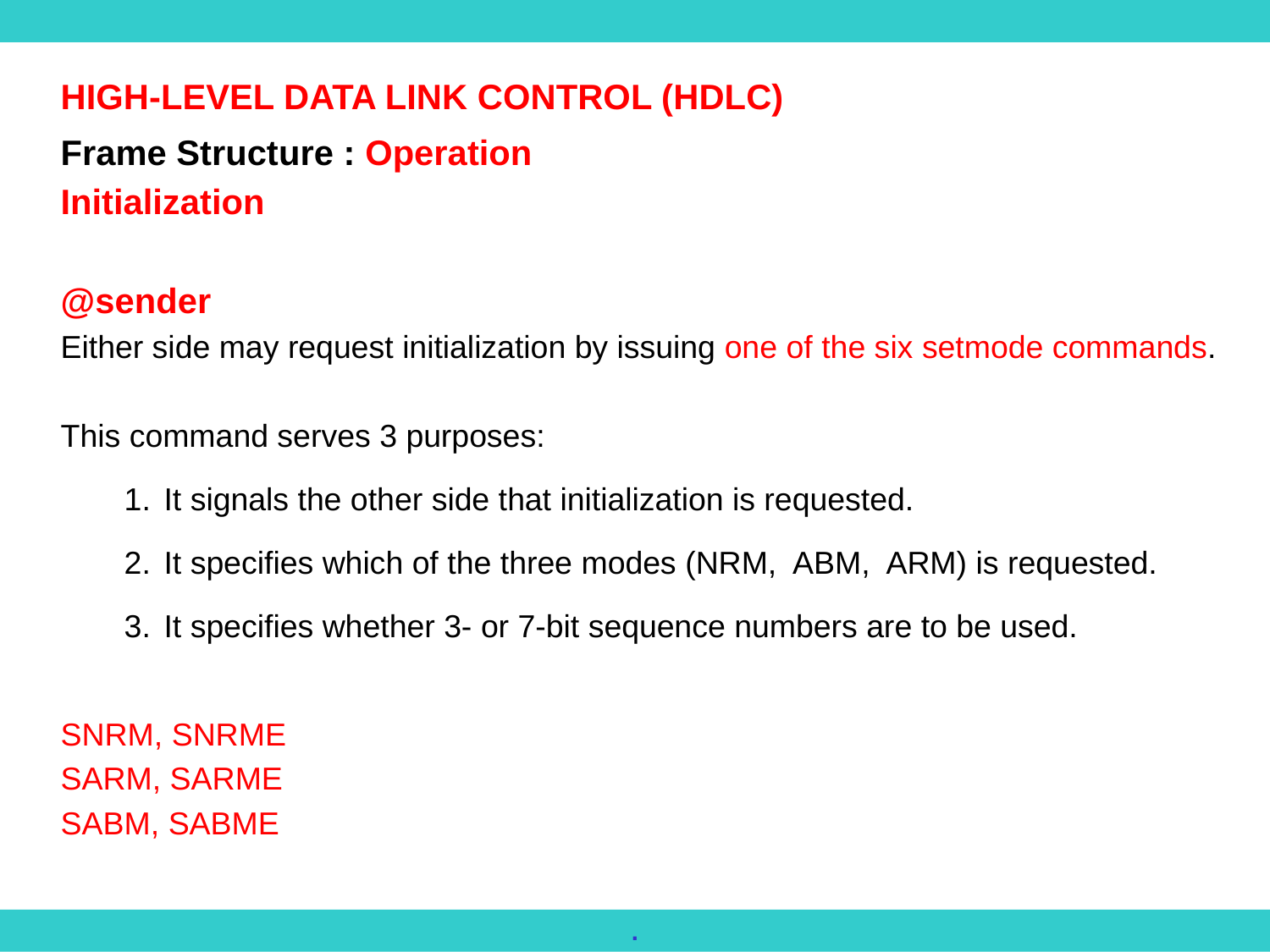

HIGH-LEVEL DATA LINK CONTROL (HDLC)
Frame Structure : Operation
Initialization

@sender
Either side may request initialization by issuing one of the six setmode commands.

This command serves 3 purposes:
It signals the other side that initialization is requested.
It specifies which of the three modes (NRM,  ABM,  ARM) is requested.
It specifies whether 3- or 7-bit sequence numbers are to be used.

SNRM, SNRME
SARM, SARME
SABM, SABME
.